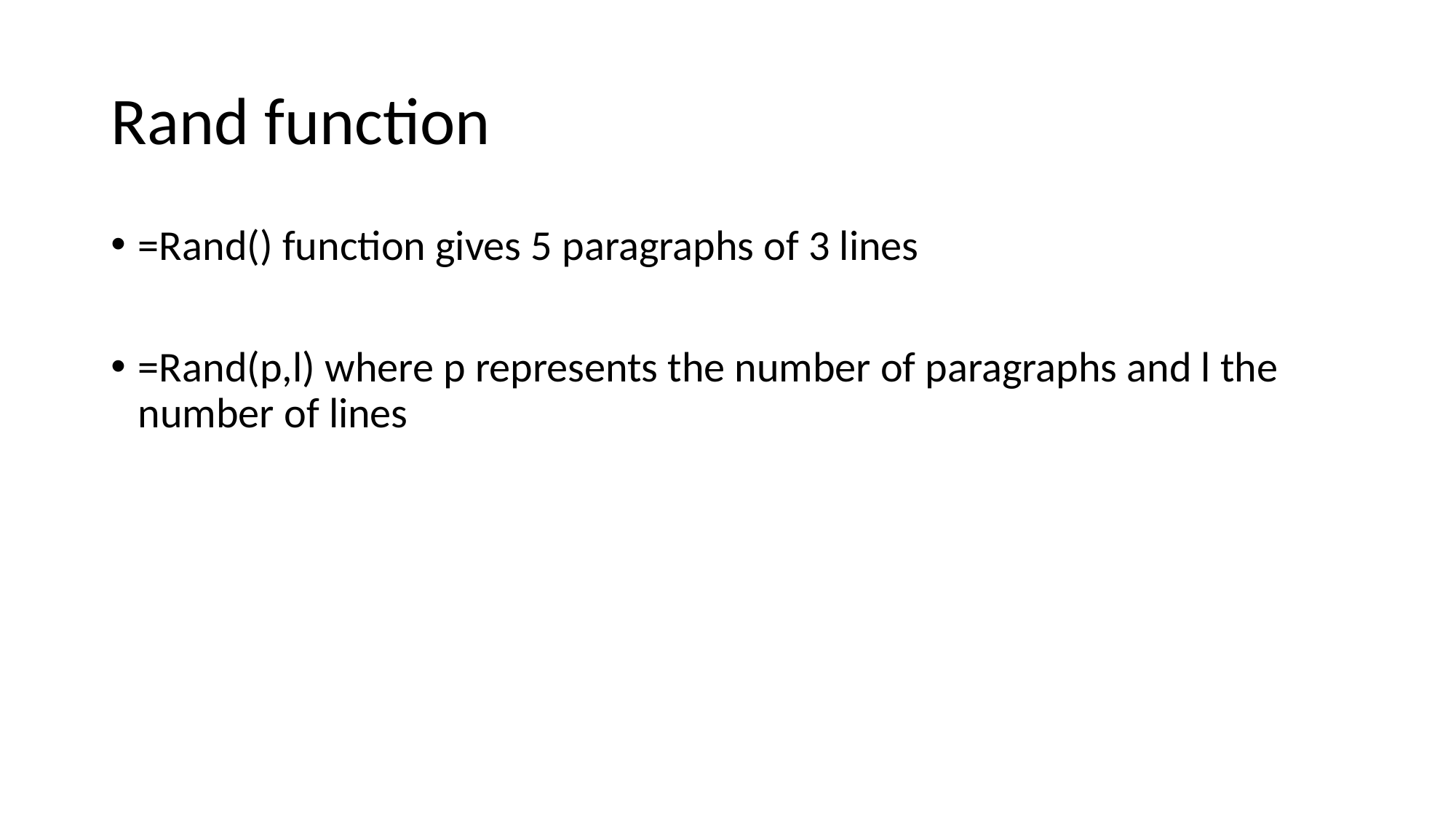

# Rand function
=Rand() function gives 5 paragraphs of 3 lines

=Rand(p,l) where p represents the number of paragraphs and l the number of lines